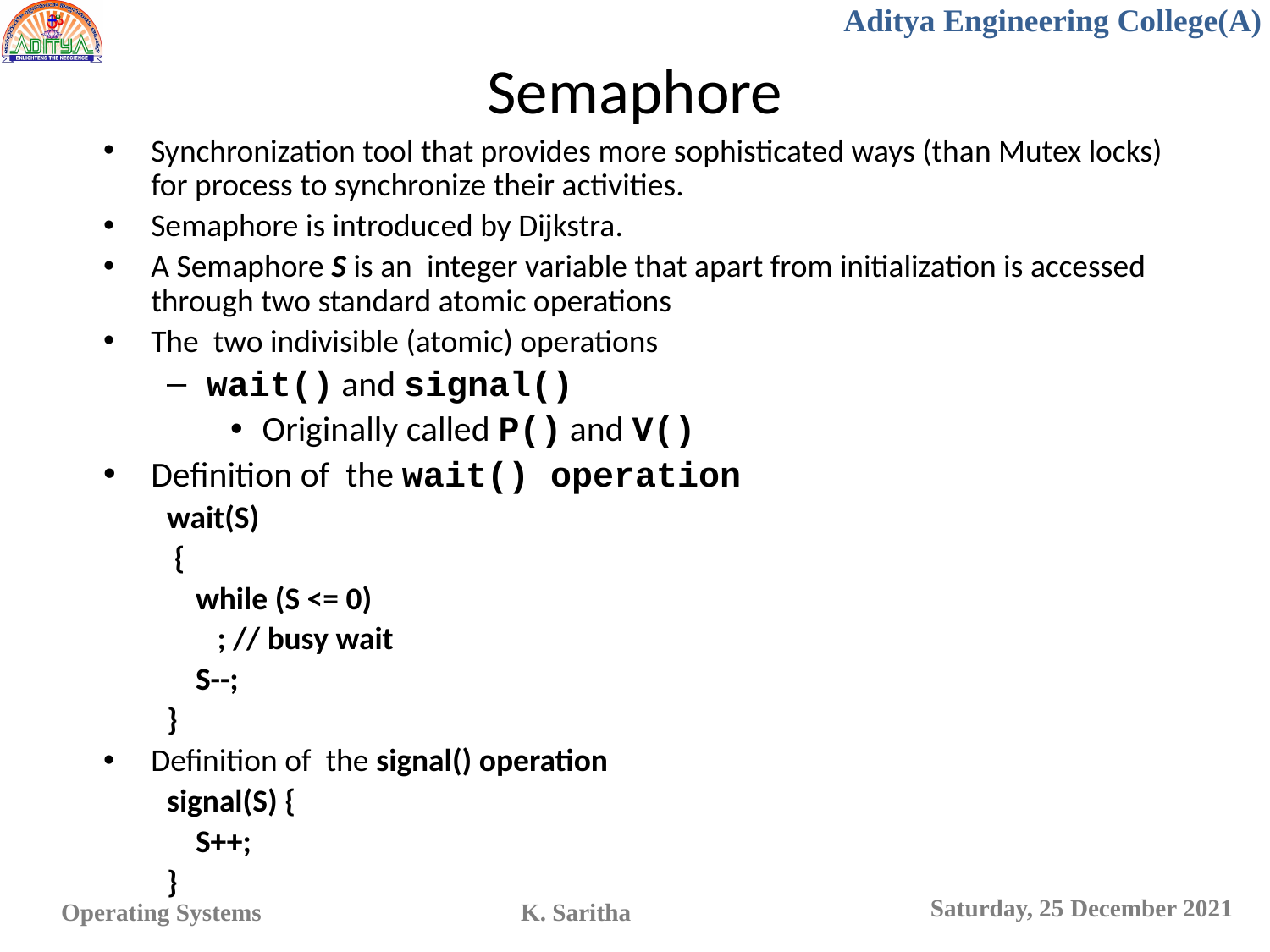

# Semaphore
Synchronization tool that provides more sophisticated ways (than Mutex locks)  for process to synchronize their activities.
Semaphore is introduced by Dijkstra.
A Semaphore S is an  integer variable that apart from initialization is accessed through two standard atomic operations
The  two indivisible (atomic) operations
wait() and signal()
Originally called P() and V()
Definition of  the wait() operation
wait(S)
 {
    while (S <= 0)
       ; // busy wait
    S--;
}
Definition of  the signal() operation
signal(S) {
    S++;
}